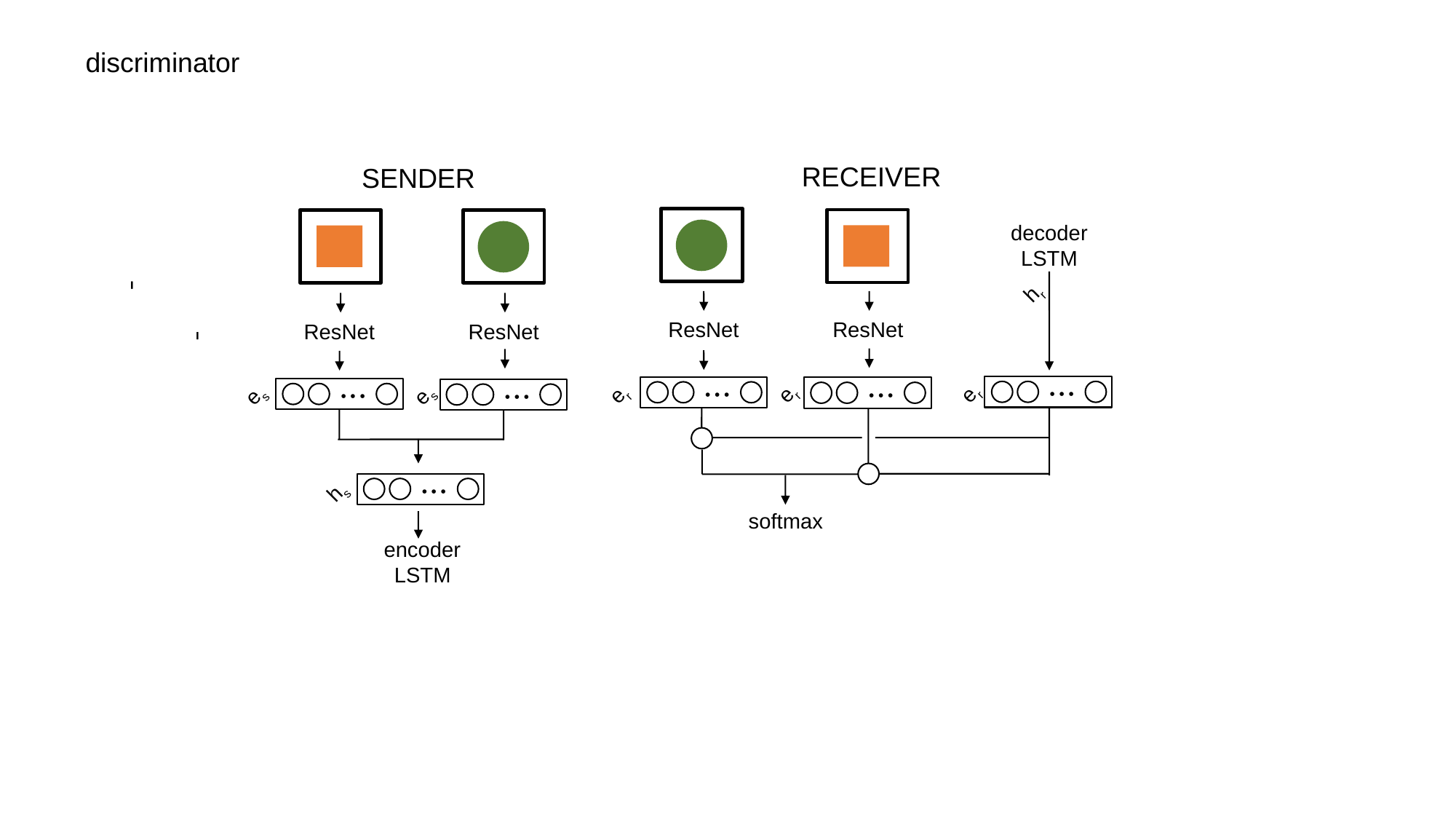

discriminator
RECEIVER
SENDER

decoder LSTM

hr

ResNet
ResNet
ResNet
ResNet

er
er
er
es
es

• • •
• • •
• • •

• • •

• • •

hs

• • •

softmax

encoder LSTM